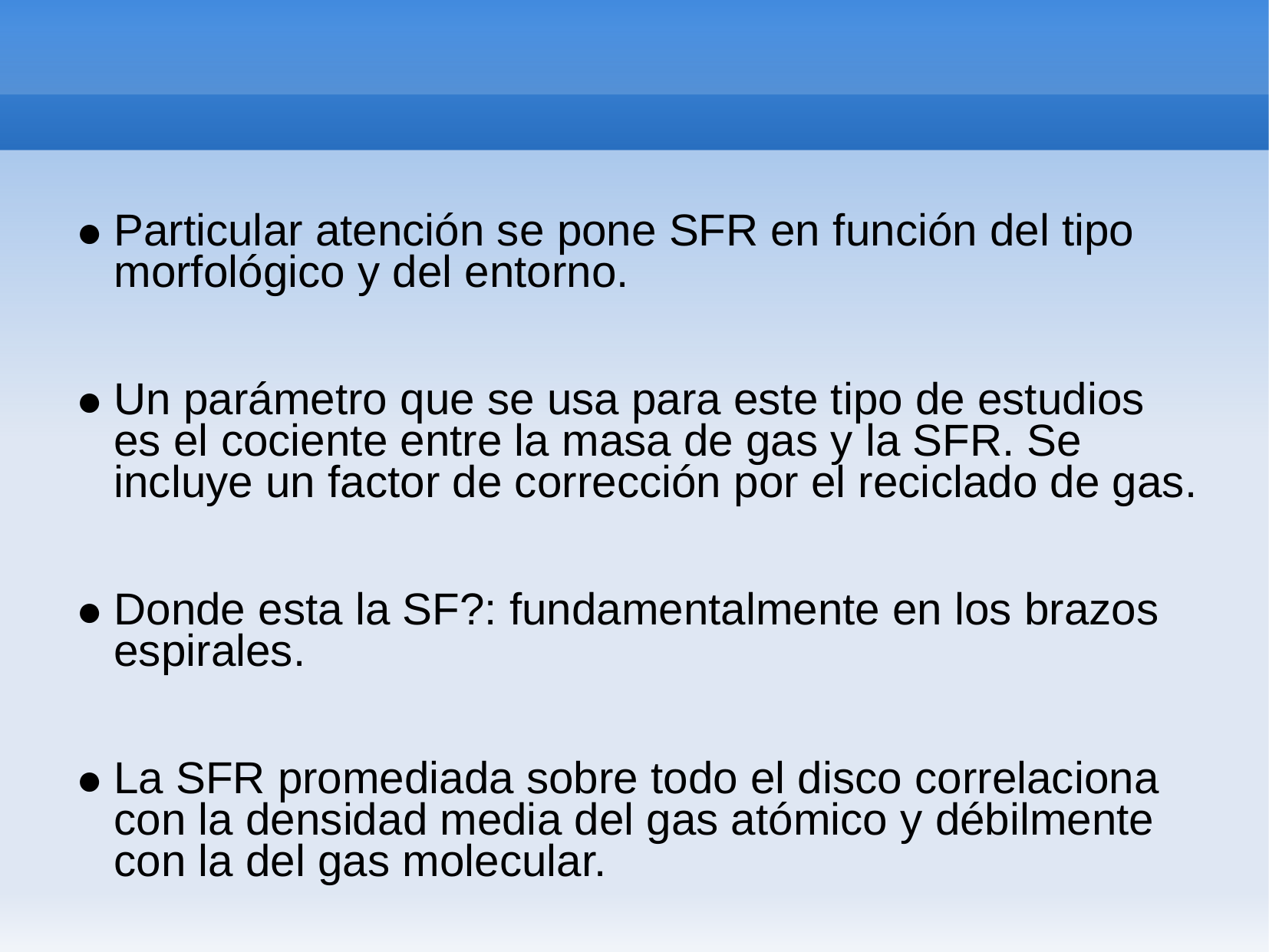

Particular atención se pone SFR en función del tipo morfológico y del entorno.

Un parámetro que se usa para este tipo de estudios es el cociente entre la masa de gas y la SFR. Se incluye un factor de corrección por el reciclado de gas.

Donde esta la SF?: fundamentalmente en los brazos espirales.

La SFR promediada sobre todo el disco correlaciona con la densidad media del gas atómico y débilmente con la del gas molecular.